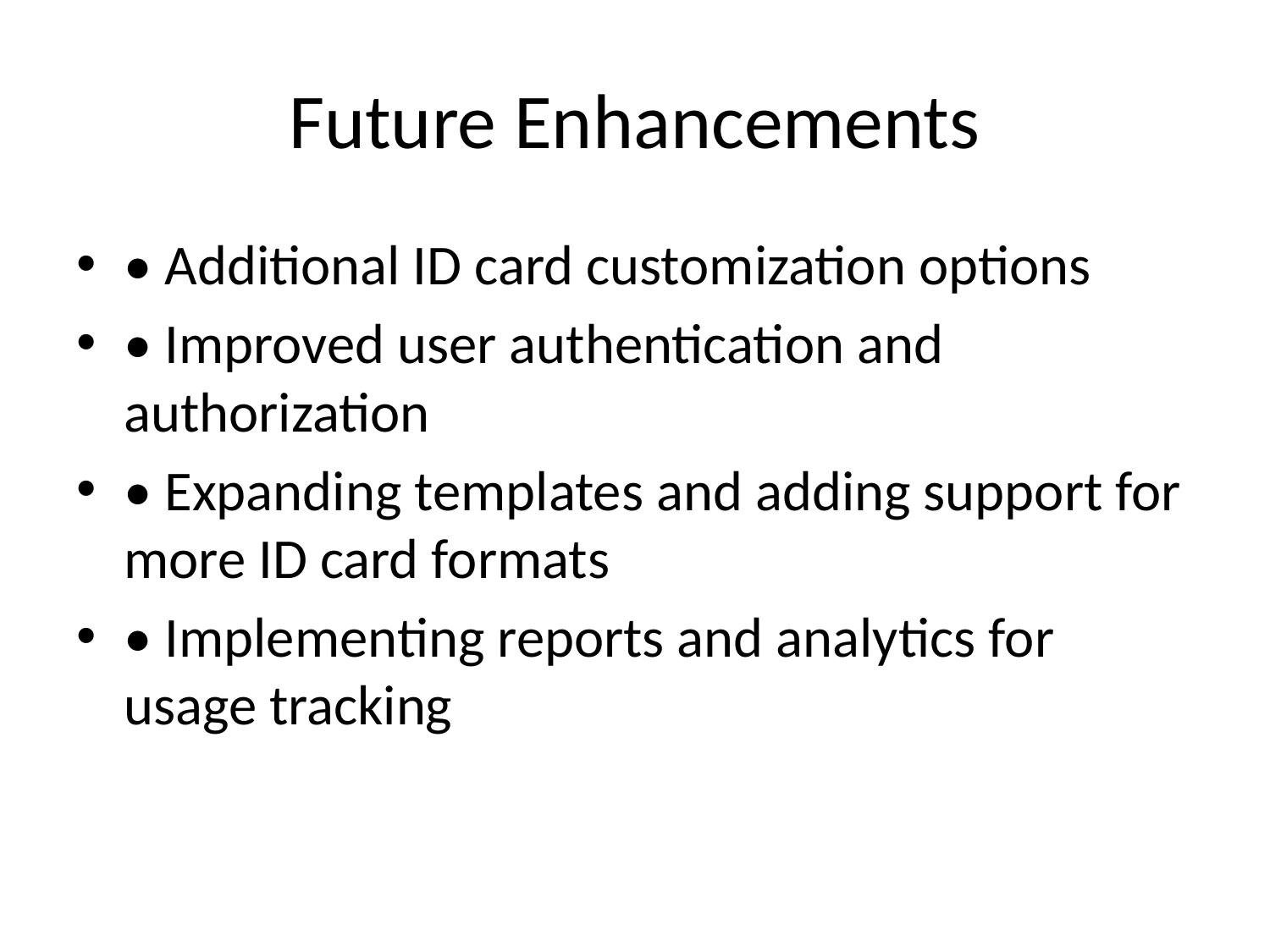

# Future Enhancements
• Additional ID card customization options
• Improved user authentication and authorization
• Expanding templates and adding support for more ID card formats
• Implementing reports and analytics for usage tracking